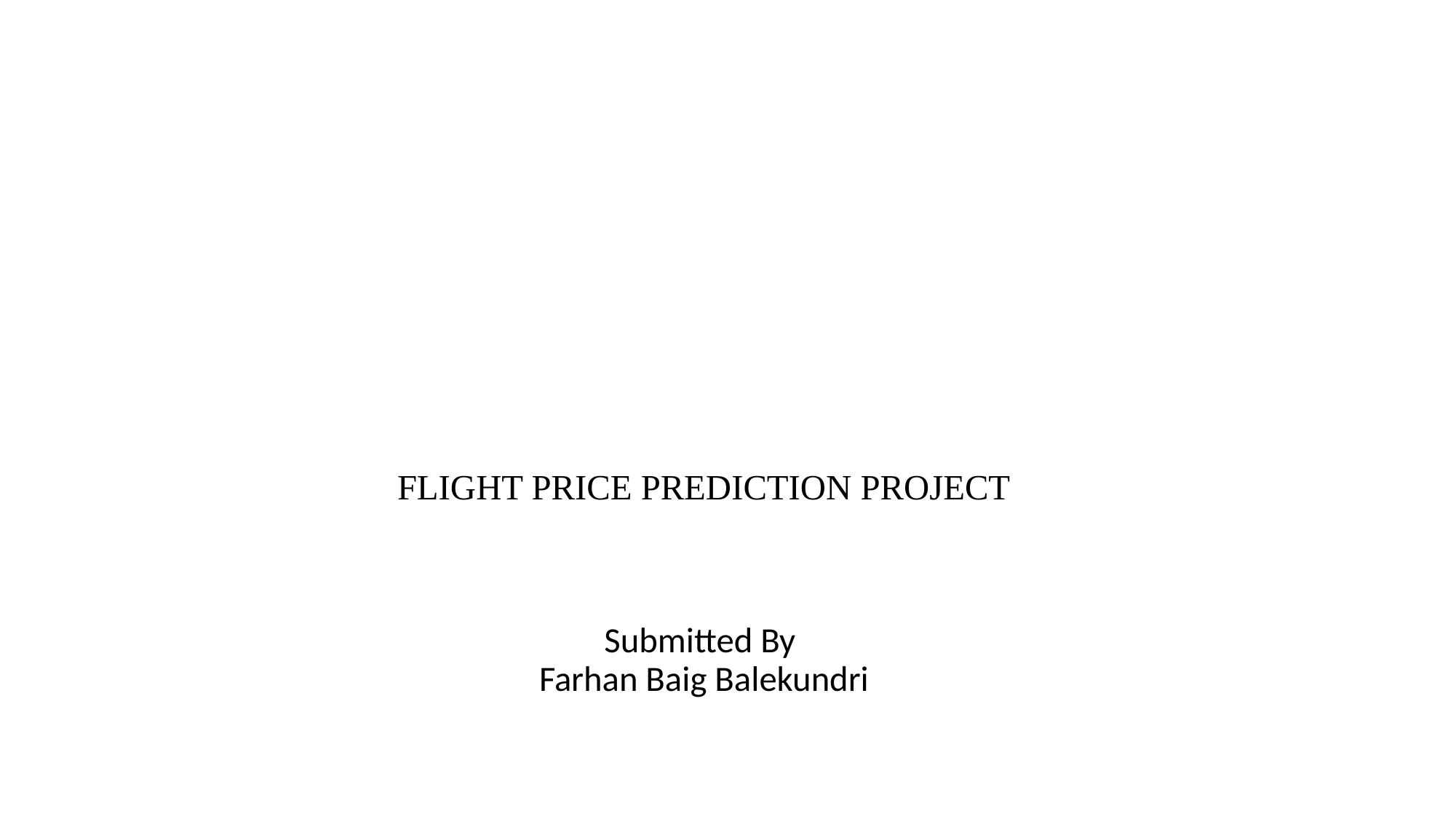

# FLIGHT PRICE PREDICTION PROJECT Submitted By Farhan Baig Balekundri